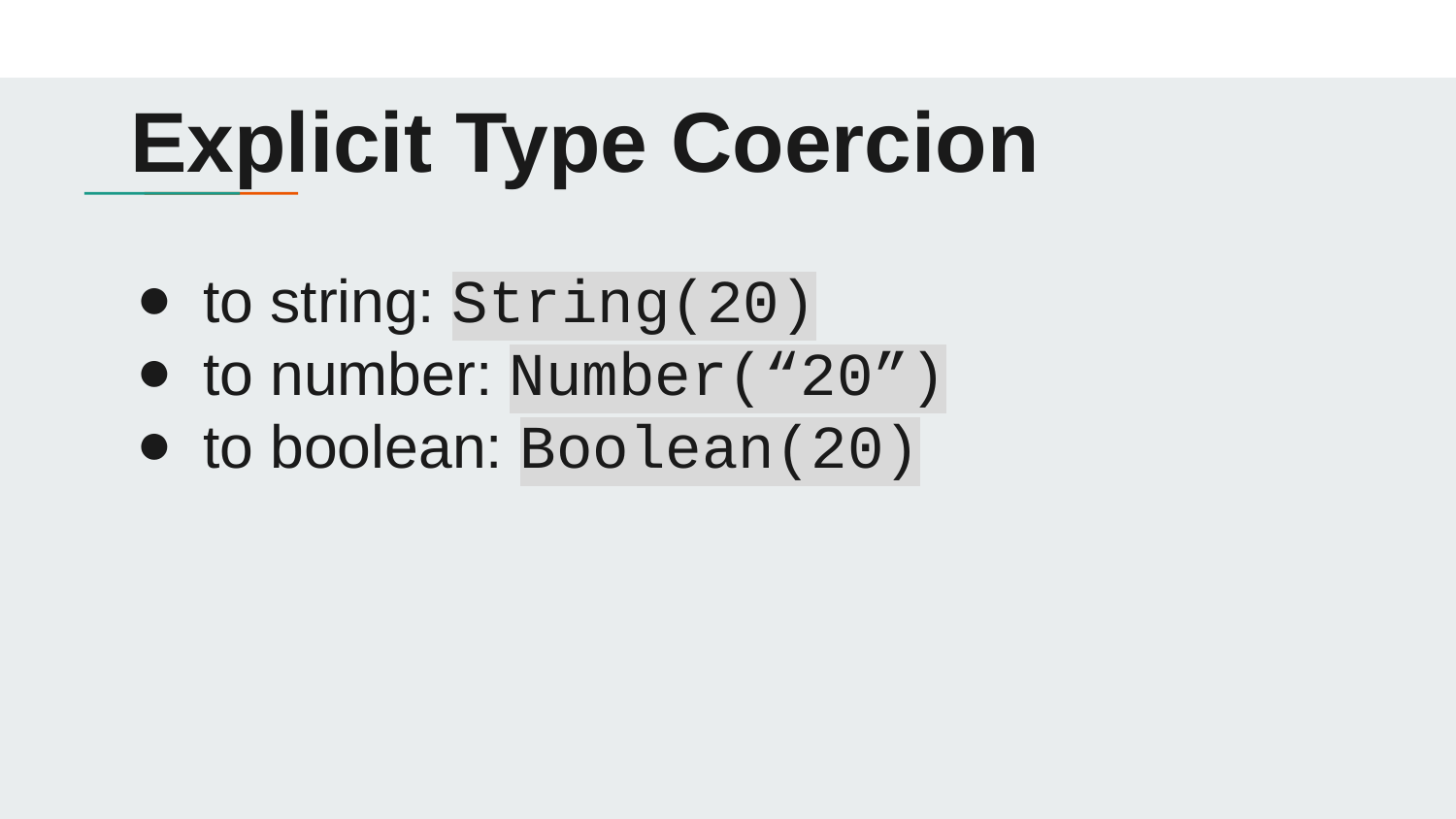

# Explicit Type Coercion

to string: String(20)
to number: Number(“20”)
to boolean: Boolean(20)